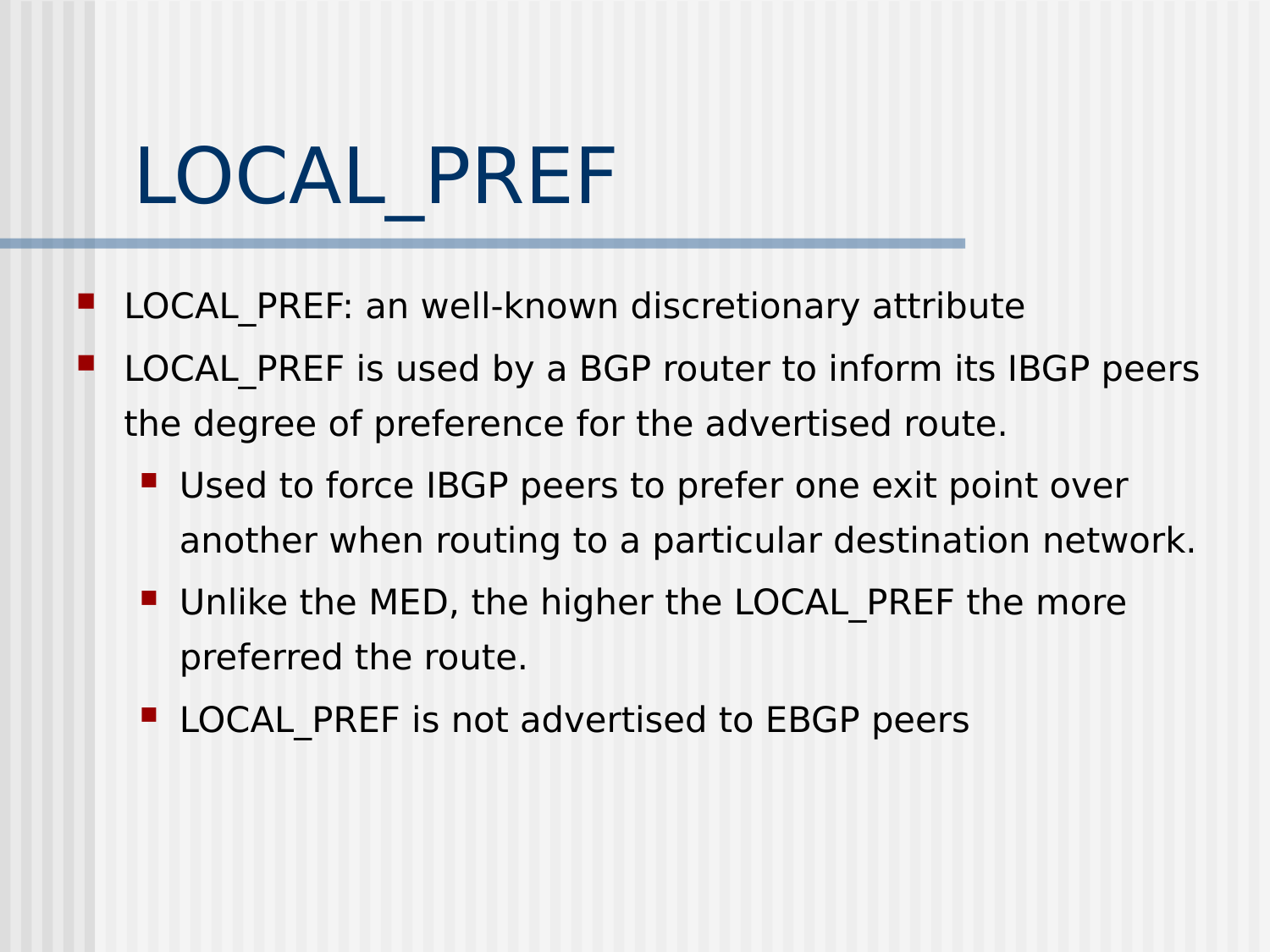

# LOCAL_PREF
LOCAL_PREF: an well-known discretionary attribute
LOCAL_PREF is used by a BGP router to inform its IBGP peers the degree of preference for the advertised route.
Used to force IBGP peers to prefer one exit point over another when routing to a particular destination network.
Unlike the MED, the higher the LOCAL_PREF the more preferred the route.
LOCAL_PREF is not advertised to EBGP peers